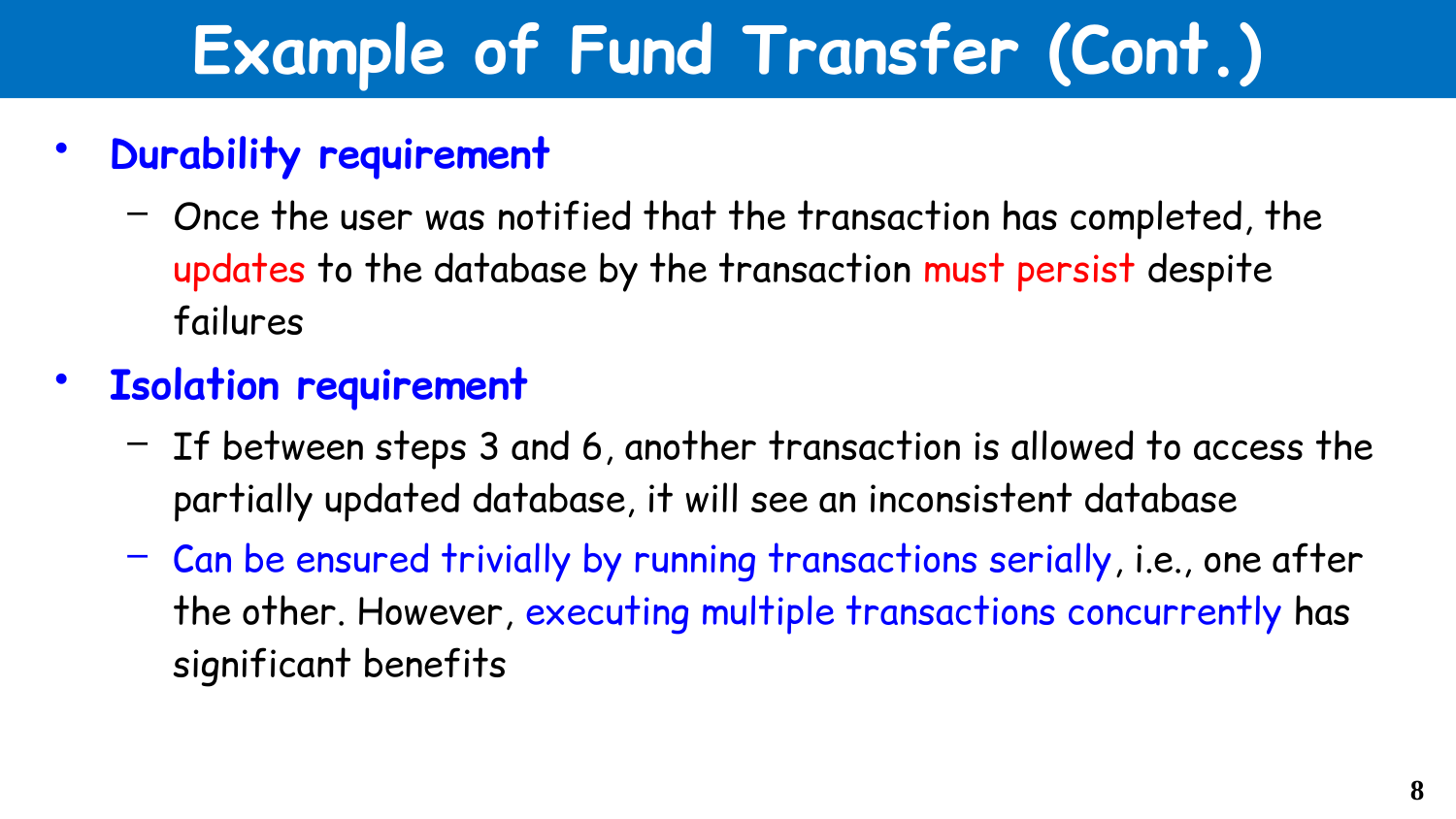

# Example of Fund Transfer (Cont.)
Durability requirement
Once the user was notified that the transaction has completed, the updates to the database by the transaction must persist despite failures
Isolation requirement
If between steps 3 and 6, another transaction is allowed to access the partially updated database, it will see an inconsistent database
Can be ensured trivially by running transactions serially, i.e., one after the other. However, executing multiple transactions concurrently has significant benefits